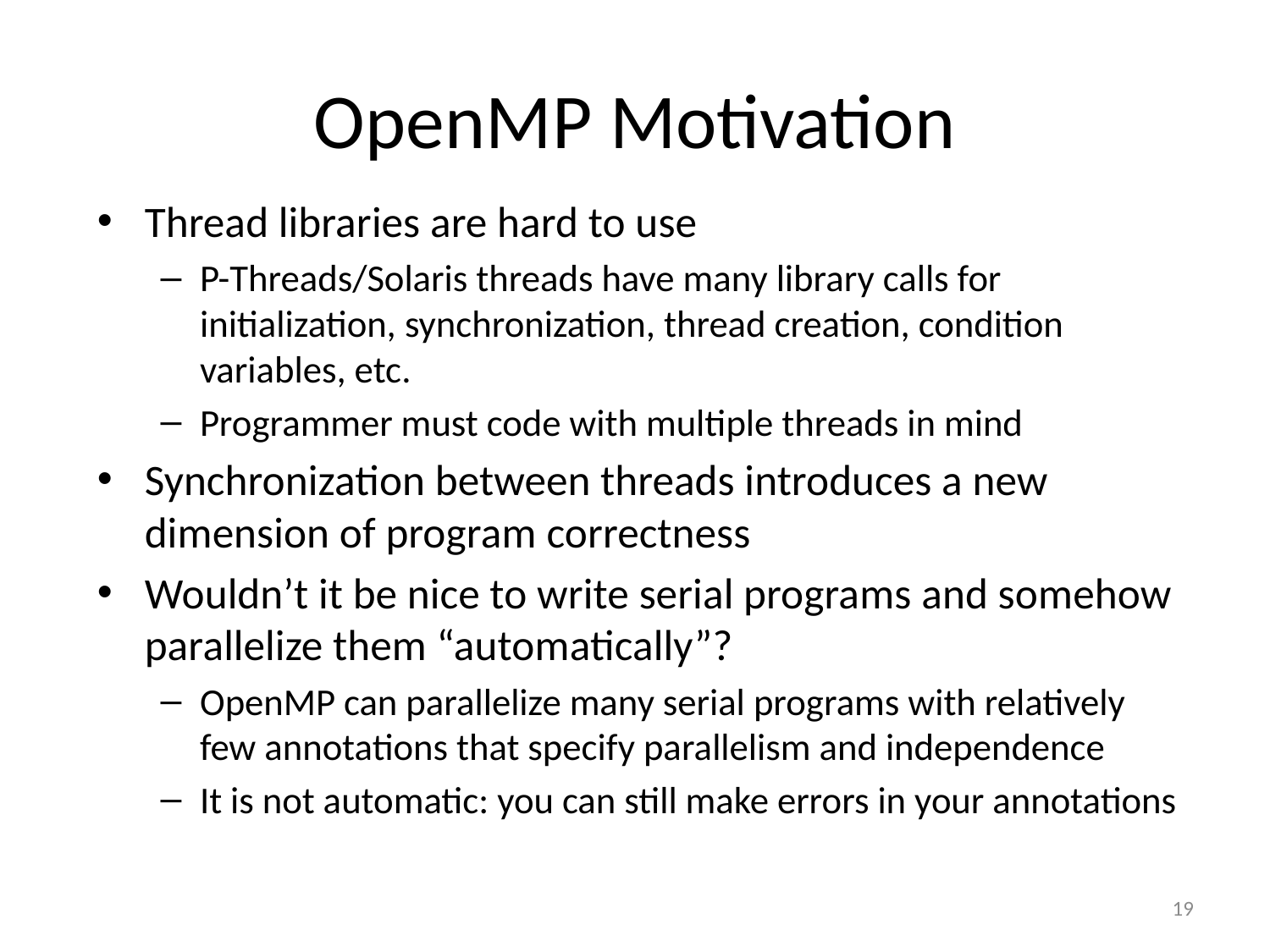

# OpenMP Motivation

Thread libraries are hard to use
P-Threads/Solaris threads have many library calls for initialization, synchronization, thread creation, condition variables, etc.
Programmer must code with multiple threads in mind
Synchronization between threads introduces a new dimension of program correctness
Wouldn’t it be nice to write serial programs and somehow parallelize them “automatically”?
OpenMP can parallelize many serial programs with relatively few annotations that specify parallelism and independence
It is not automatic: you can still make errors in your annotations
19